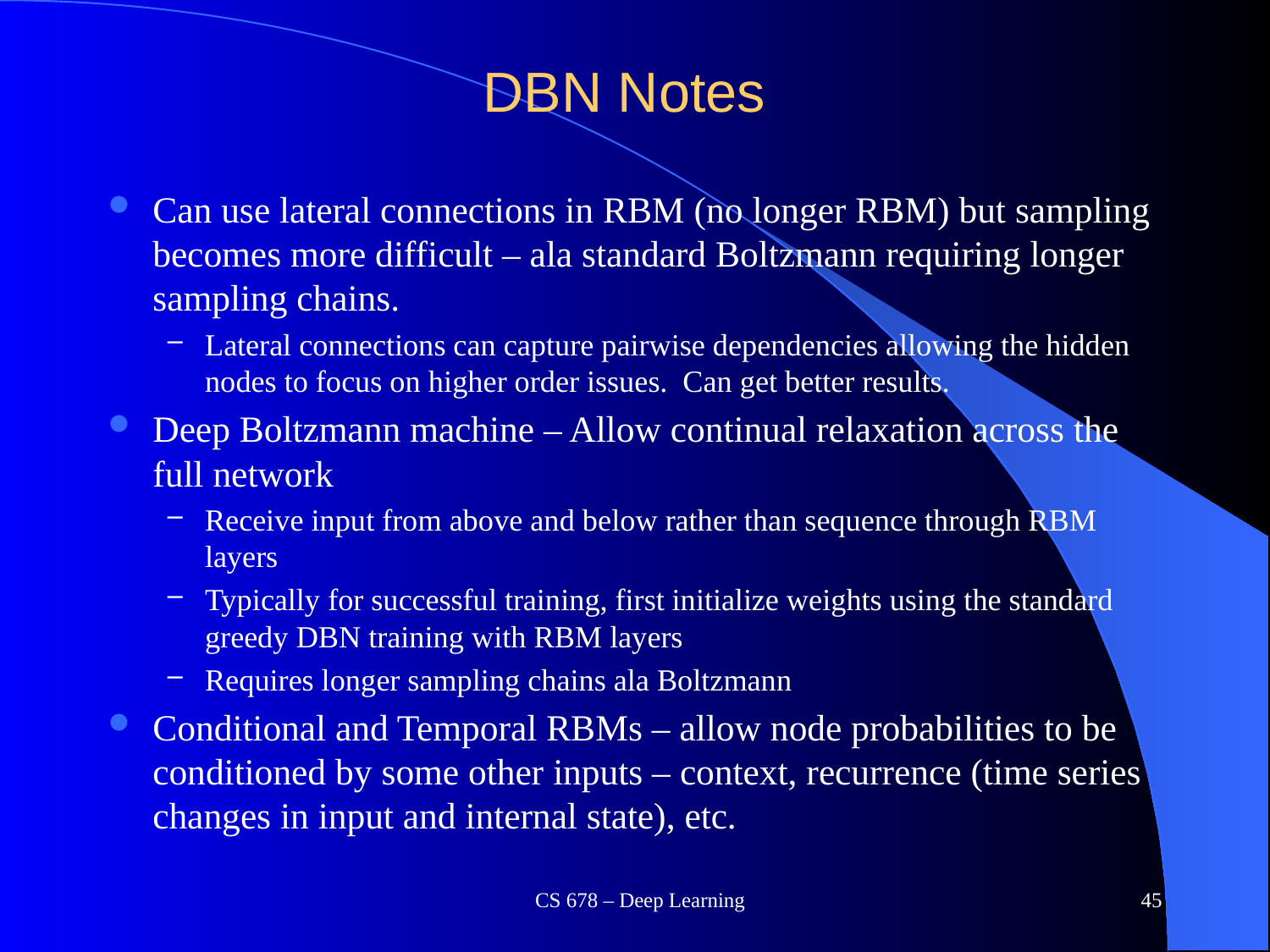

# DBN Notes
Can use lateral connections in RBM (no longer RBM) but sampling becomes more difficult – ala standard Boltzmann requiring longer sampling chains.
Lateral connections can capture pairwise dependencies allowing the hidden nodes to focus on higher order issues.  Can get better results.
Deep Boltzmann machine – Allow continual relaxation across the full network
Receive input from above and below rather than sequence through RBM layers
Typically for successful training, first initialize weights using the standard greedy DBN training with RBM layers
Requires longer sampling chains ala Boltzmann
Conditional and Temporal RBMs – allow node probabilities to be conditioned by some other inputs – context, recurrence (time series changes in input and internal state), etc.

CS 678 – Deep Learning
45